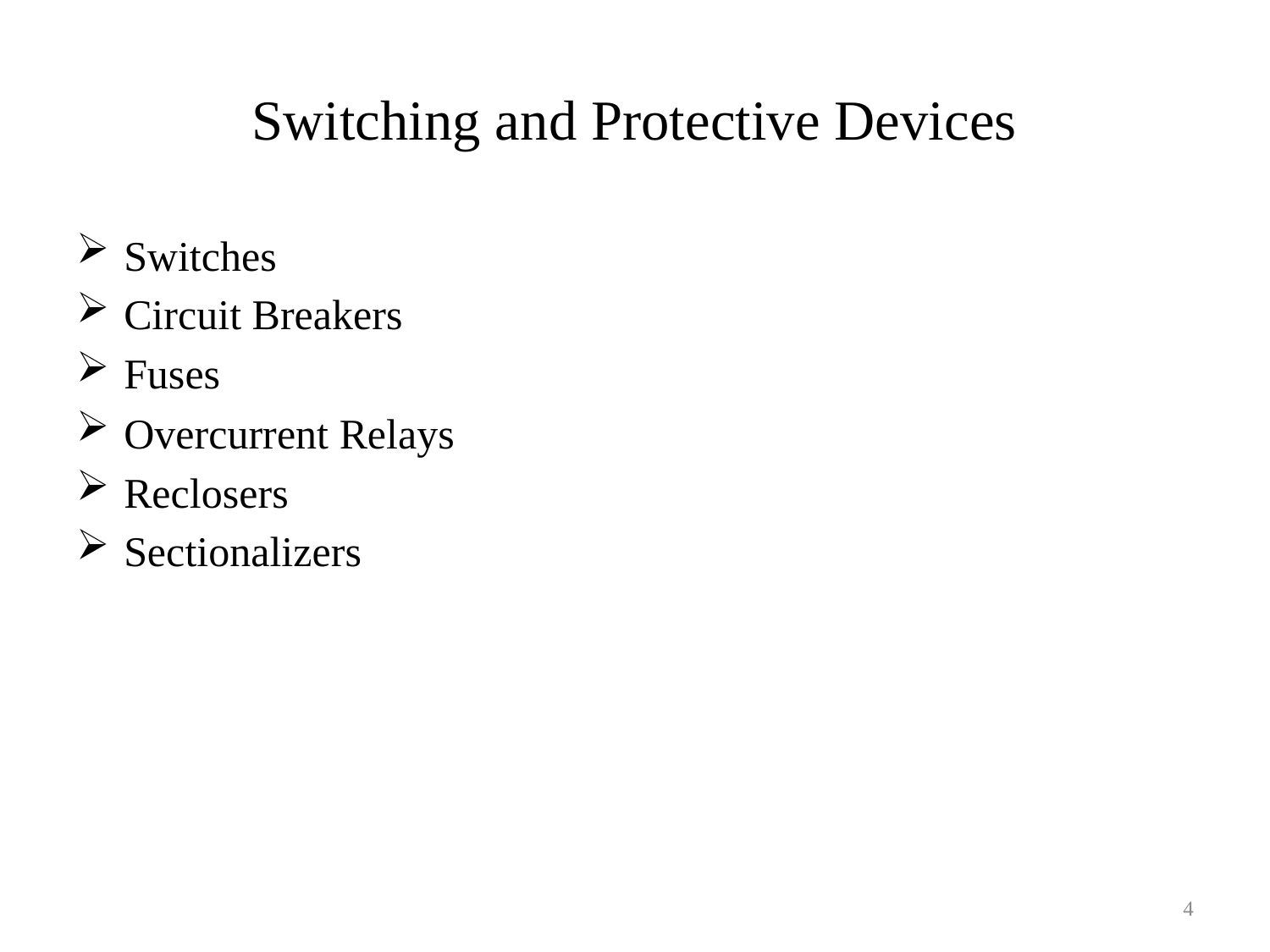

# Switching and Protective Devices
Switches
Circuit Breakers
Fuses
Overcurrent Relays
Reclosers
Sectionalizers

4